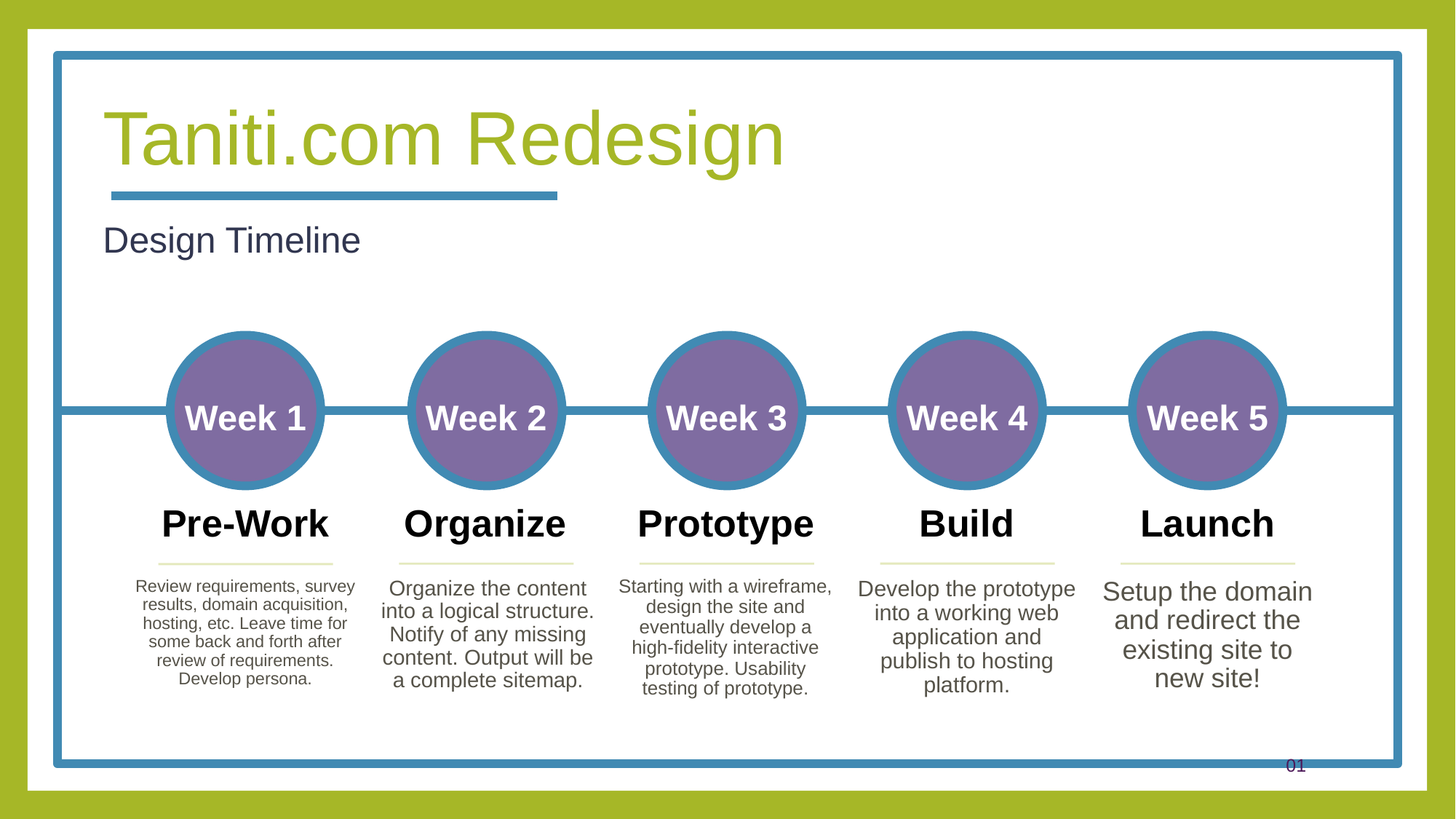

# Taniti.com Redesign
Design Timeline
Week 1
Week 2
Week 3
Week 4
Week 5
Pre-Work
Organize
Prototype
Build
Launch
Starting with a wireframe, design the site and eventually develop a high-fidelity interactive prototype. Usability testing of prototype.
Review requirements, survey results, domain acquisition, hosting, etc. Leave time for some back and forth after review of requirements. Develop persona.
Organize the content into a logical structure. Notify of any missing content. Output will be a complete sitemap.
Develop the prototype into a working web application and publish to hosting platform.
Setup the domain and redirect the existing site to new site!
01